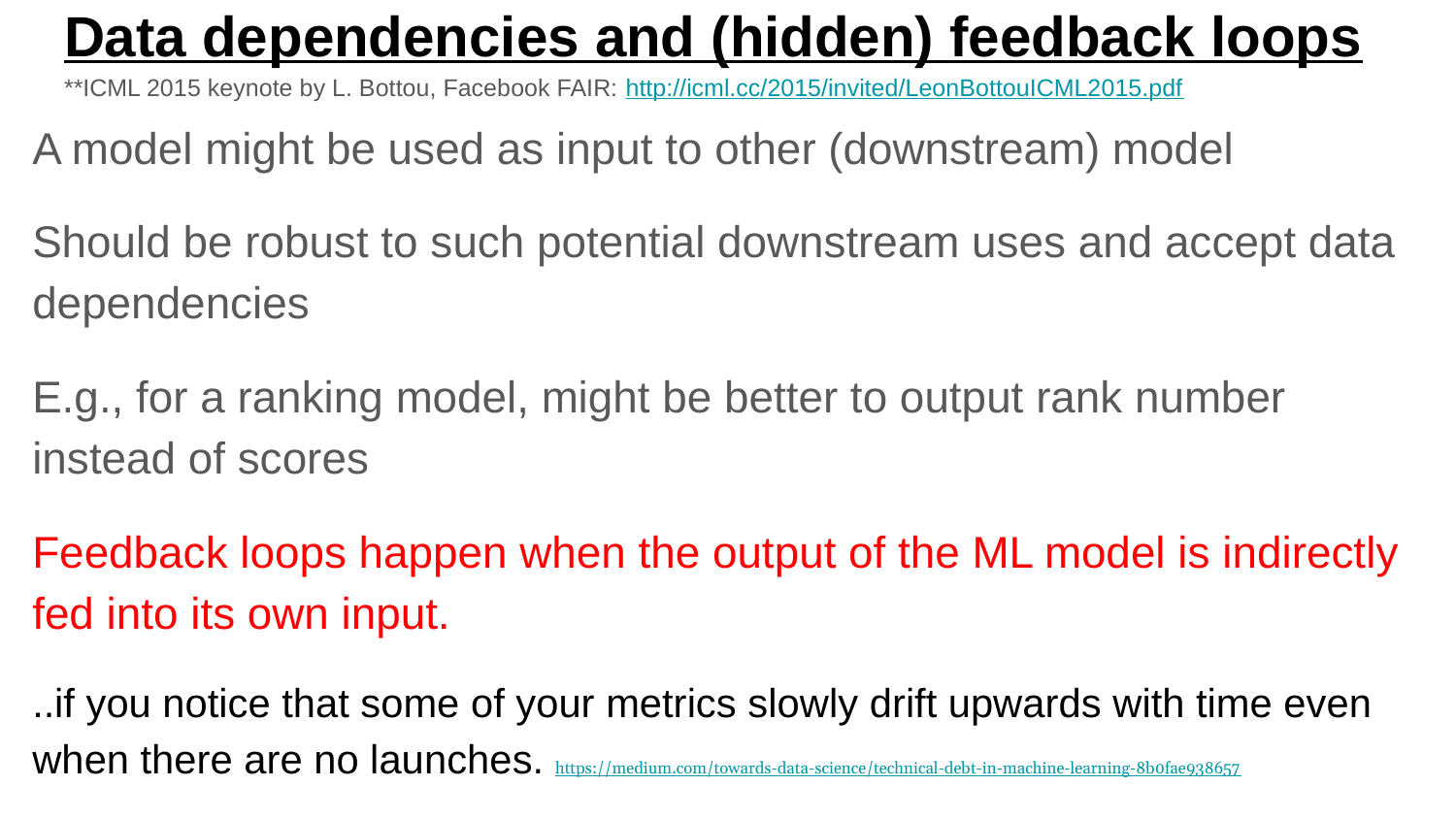

# Data dependencies and (hidden) feedback loops
**ICML 2015 keynote by L. Bottou, Facebook FAIR: http://icml.cc/2015/invited/LeonBottouICML2015.pdf
A model might be used as input to other (downstream) model
Should be robust to such potential downstream uses and accept data dependencies
E.g., for a ranking model, might be better to output rank number instead of scores
Feedback loops happen when the output of the ML model is indirectly fed into its own input.
..if you notice that some of your metrics slowly drift upwards with time even when there are no launches. https://medium.com/towards-data-science/technical-debt-in-machine-learning-8b0fae938657